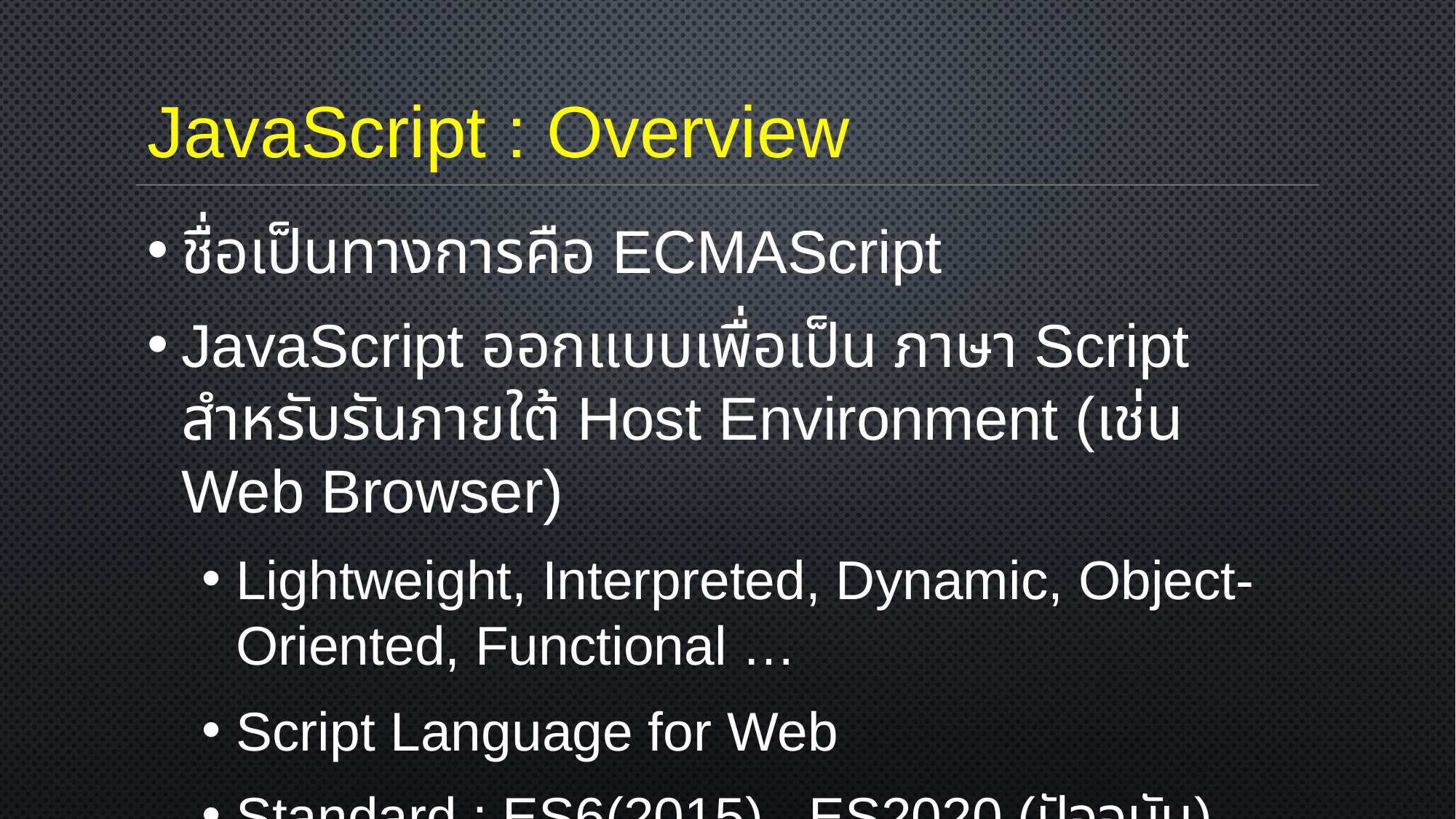

# JavaScript : Overview
ชื่อเป็นทางการคือ ECMAScript
JavaScript ออกแบบเพื่อเป็น ภาษา Script สำหรับรันภายใต้ Host Environment (เช่น Web Browser)
Lightweight, Interpreted, Dynamic, Object-Oriented, Functional …
Script Language for Web
Standard : ES6(2015),  ES2020 (ปัจจุบัน)